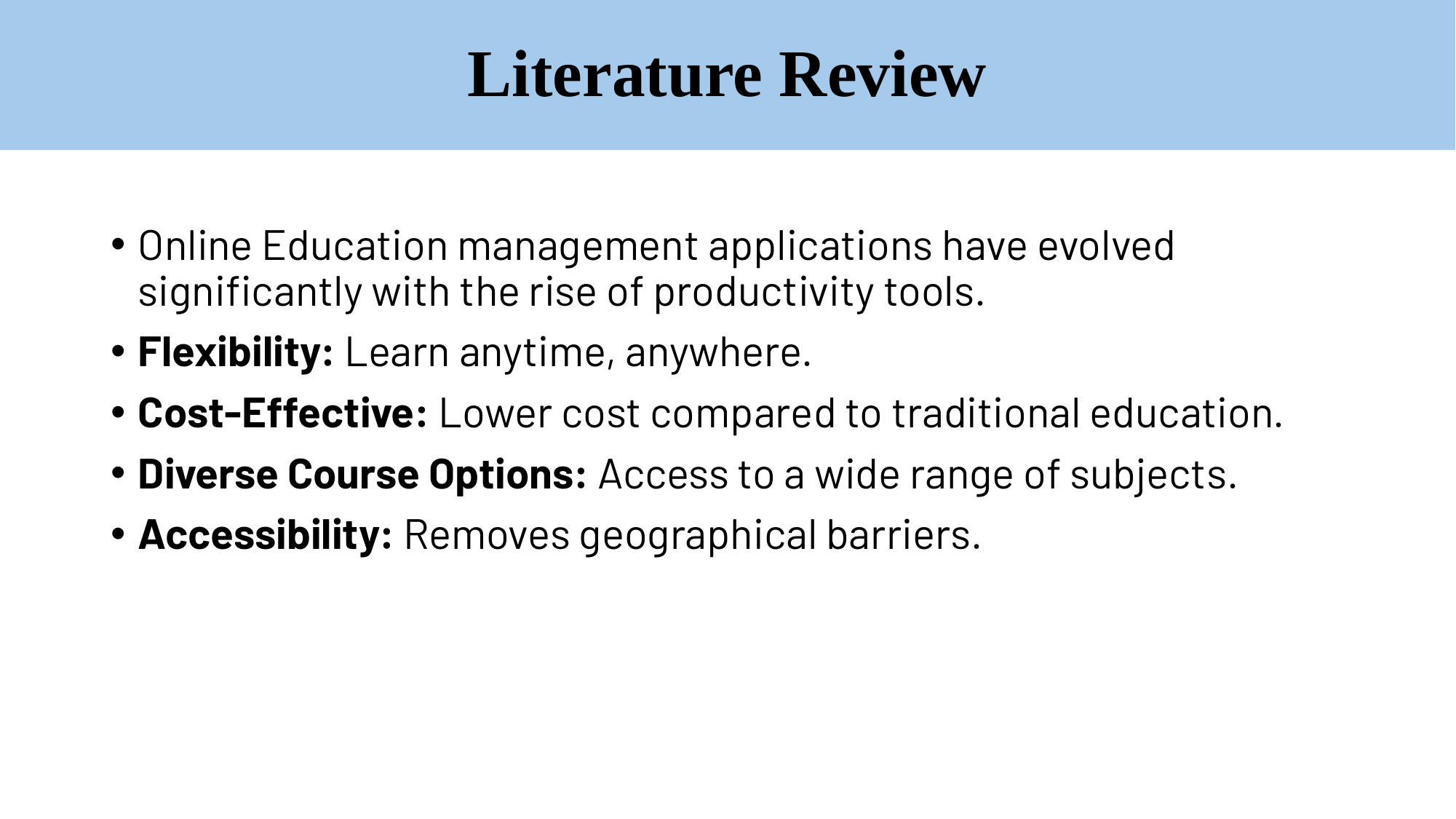

# Literature Review
Online Education management applications have evolved significantly with the rise of productivity tools.
Flexibility: Learn anytime, anywhere.
Cost-Effective: Lower cost compared to traditional education.
Diverse Course Options: Access to a wide range of subjects.
Accessibility: Removes geographical barriers.